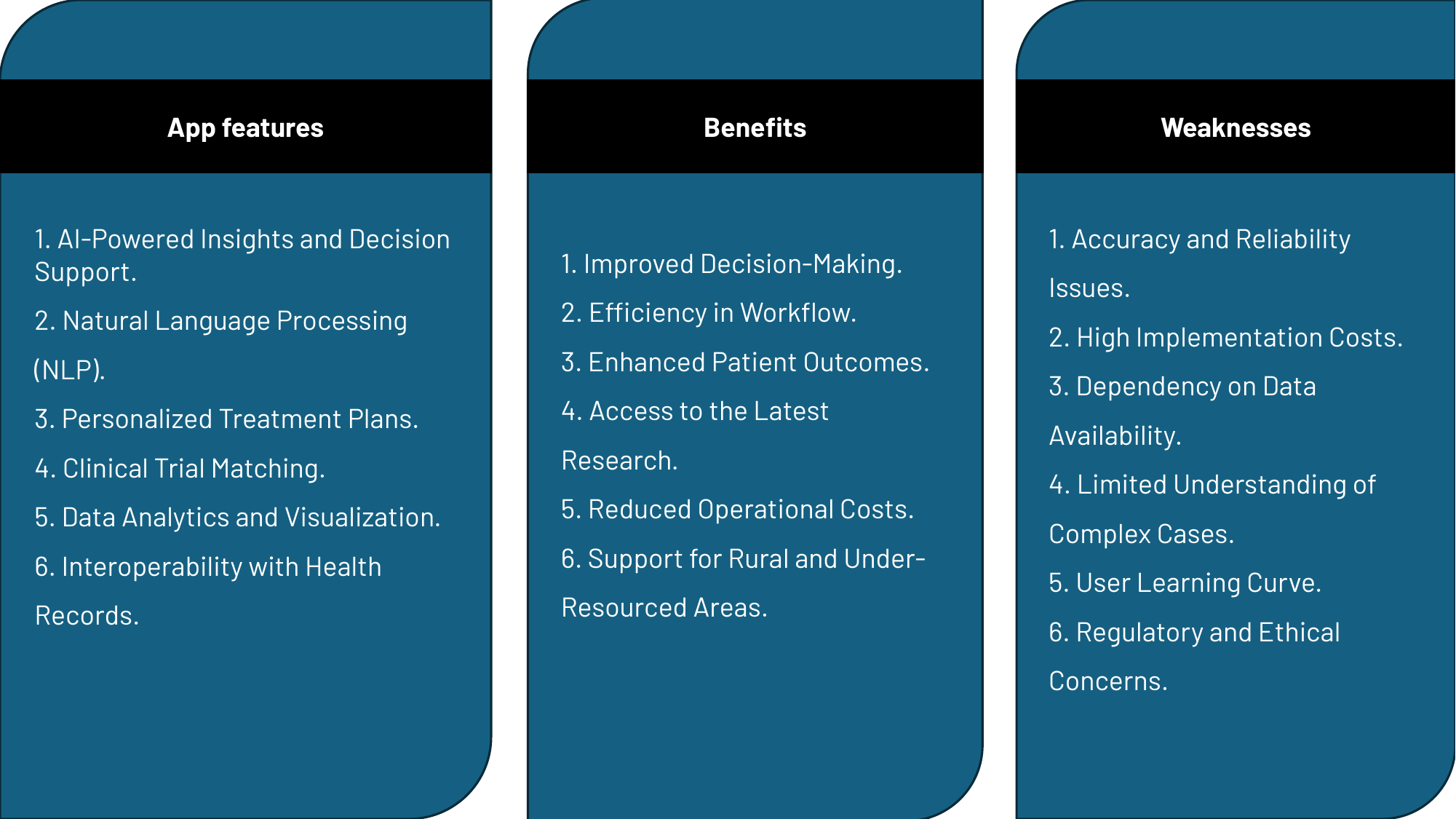

1. AI-Powered Insights and Decision Support.
2. Natural Language Processing (NLP).
3. Personalized Treatment Plans.
4. Clinical Trial Matching.
5. Data Analytics and Visualization.
6. Interoperability with Health Records.

1. Accuracy and Reliability Issues.
2. High Implementation Costs.
3. Dependency on Data Availability.
4. Limited Understanding of Complex Cases.
5. User Learning Curve.
6. Regulatory and Ethical Concerns.

1. Improved Decision-Making.
2. Efficiency in Workflow.
3. Enhanced Patient Outcomes.
4. Access to the Latest Research.
5. Reduced Operational Costs.
6. Support for Rural and Under-Resourced Areas.
App features
Benefits
Weaknesses